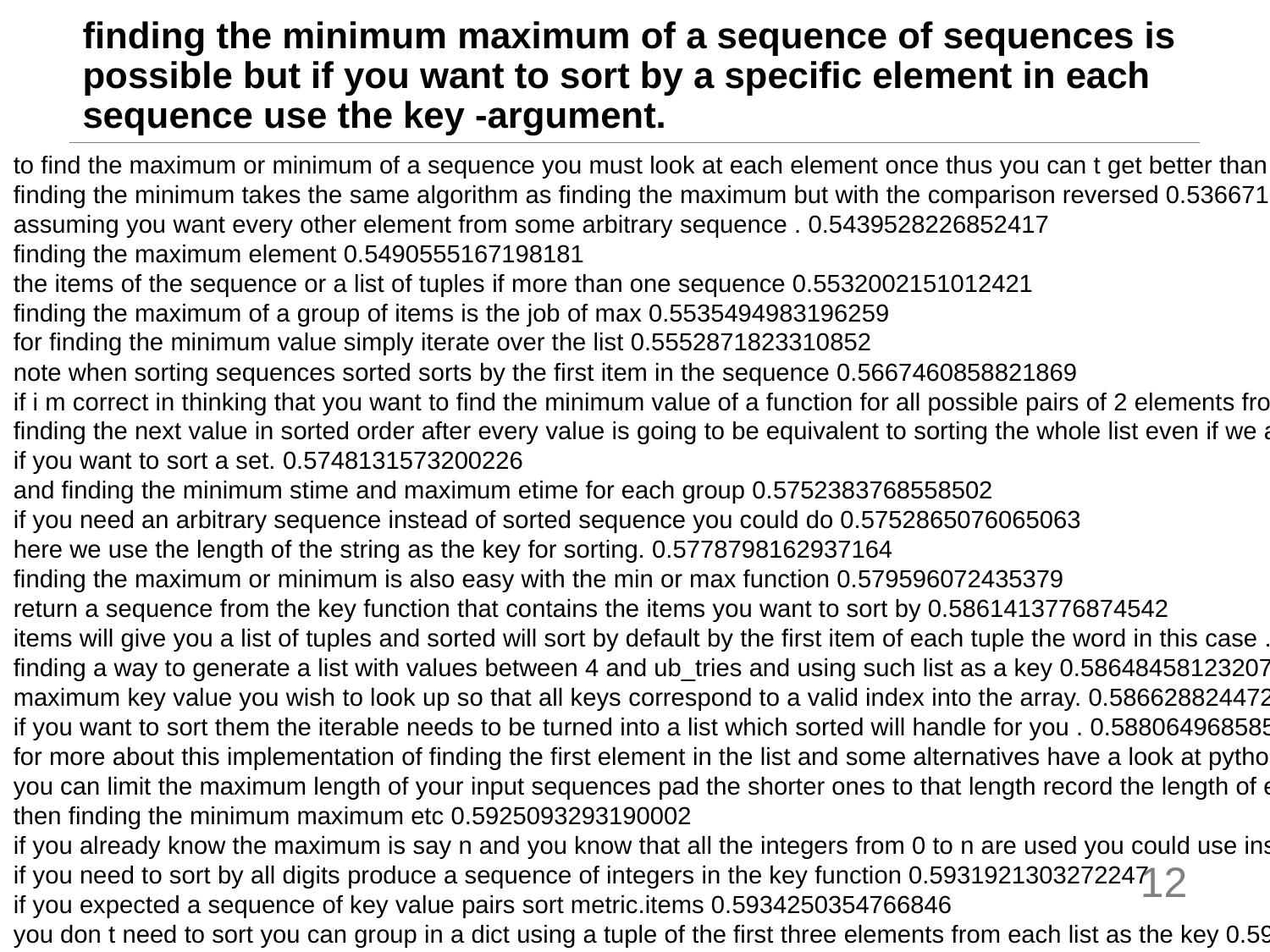

# finding the minimum maximum of a sequence of sequences is possible but if you want to sort by a specific element in each sequence use the key -argument.
to find the maximum or minimum of a sequence you must look at each element once thus you can t get better than o n 0.5338139832019806
finding the minimum takes the same algorithm as finding the maximum but with the comparison reversed 0.5366710424423218
assuming you want every other element from some arbitrary sequence . 0.5439528226852417
finding the maximum element 0.5490555167198181
the items of the sequence or a list of tuples if more than one sequence 0.5532002151012421
finding the maximum of a group of items is the job of max 0.5535494983196259
for finding the minimum value simply iterate over the list 0.5552871823310852
note when sorting sequences sorted sorts by the first item in the sequence 0.5667460858821869
if i m correct in thinking that you want to find the minimum value of a function for all possible pairs of 2 elements from a list. 0.5708688795566559
finding the next value in sorted order after every value is going to be equivalent to sorting the whole list even if we avoid an explicit sort 0.5716032981872559
if you want to sort a set. 0.5748131573200226
and finding the minimum stime and maximum etime for each group 0.5752383768558502
if you need an arbitrary sequence instead of sorted sequence you could do 0.5752865076065063
here we use the length of the string as the key for sorting. 0.5778798162937164
finding the maximum or minimum is also easy with the min or max function 0.579596072435379
return a sequence from the key function that contains the items you want to sort by 0.5861413776874542
items will give you a list of tuples and sorted will sort by default by the first item of each tuple the word in this case . 0.5861435532569885
finding a way to generate a list with values between 4 and ub_tries and using such list as a key 0.5864845812320709
maximum key value you wish to look up so that all keys correspond to a valid index into the array. 0.5866288244724274
if you want to sort them the iterable needs to be turned into a list which sorted will handle for you . 0.588064968585968
for more about this implementation of finding the first element in the list and some alternatives have a look at python find in list . 0.589915543794632
you can limit the maximum length of your input sequences pad the shorter ones to that length record the length of each sequence and use tf.nn.dynamic_rnn 0.5900375843048096
then finding the minimum maximum etc 0.5925093293190002
if you already know the maximum is say n and you know that all the integers from 0 to n are used you could use instead. 0.5929029583930969
if you need to sort by all digits produce a sequence of integers in the key function 0.5931921303272247
if you expected a sequence of key value pairs sort metric.items 0.5934250354766846
you don t need to sort you can group in a dict using a tuple of the first three elements from each list as the key 0.5934414565563202
12